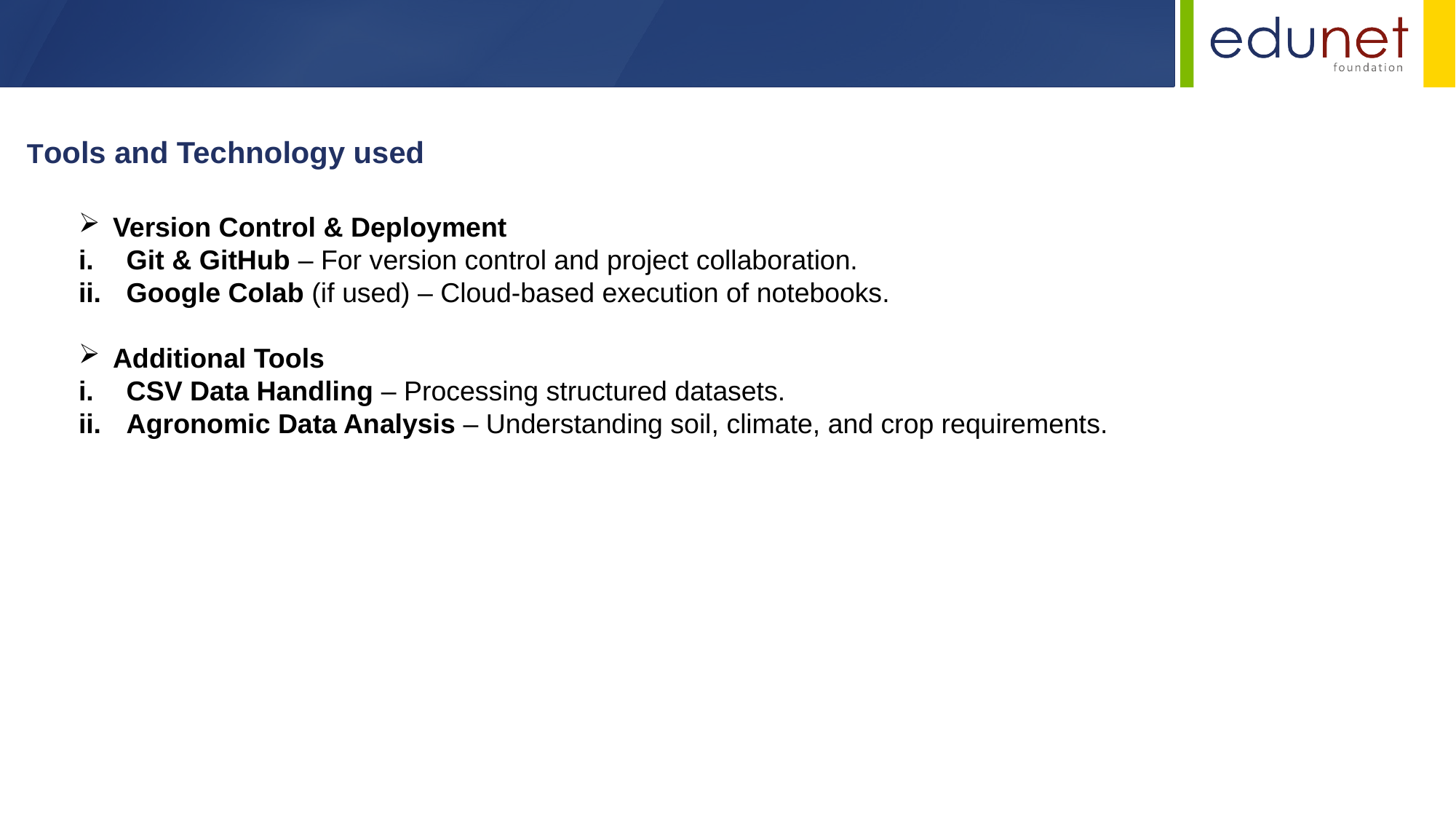

Tools and Technology used

Version Control & Deployment
Git & GitHub – For version control and project collaboration.
Google Colab (if used) – Cloud-based execution of notebooks.

Additional Tools
CSV Data Handling – Processing structured datasets.
Agronomic Data Analysis – Understanding soil, climate, and crop requirements.